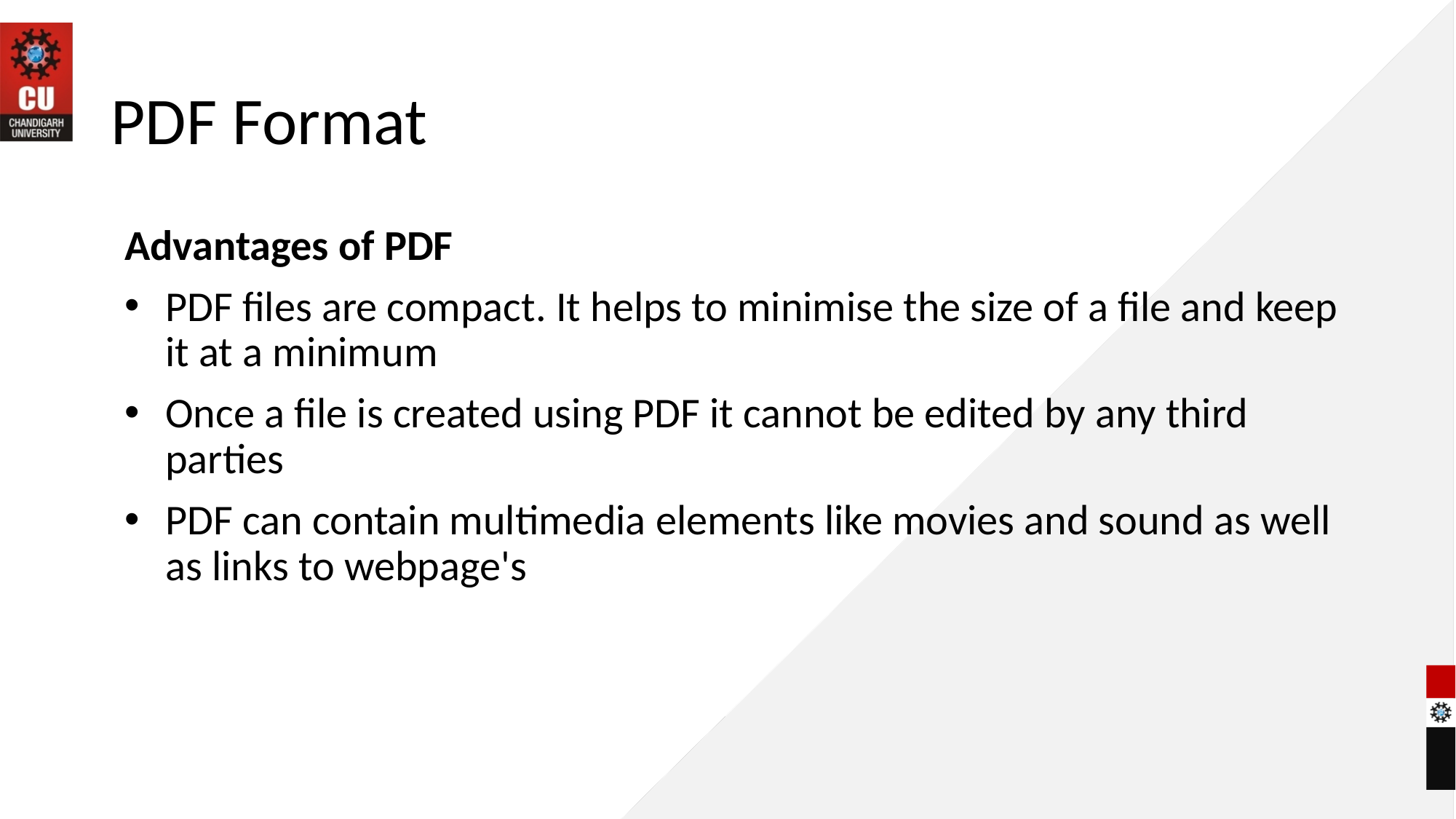

# PDF Format
Advantages of PDF
PDF files are compact. It helps to minimise the size of a file and keep it at a minimum
Once a file is created using PDF it cannot be edited by any third parties
PDF can contain multimedia elements like movies and sound as well as links to webpage's